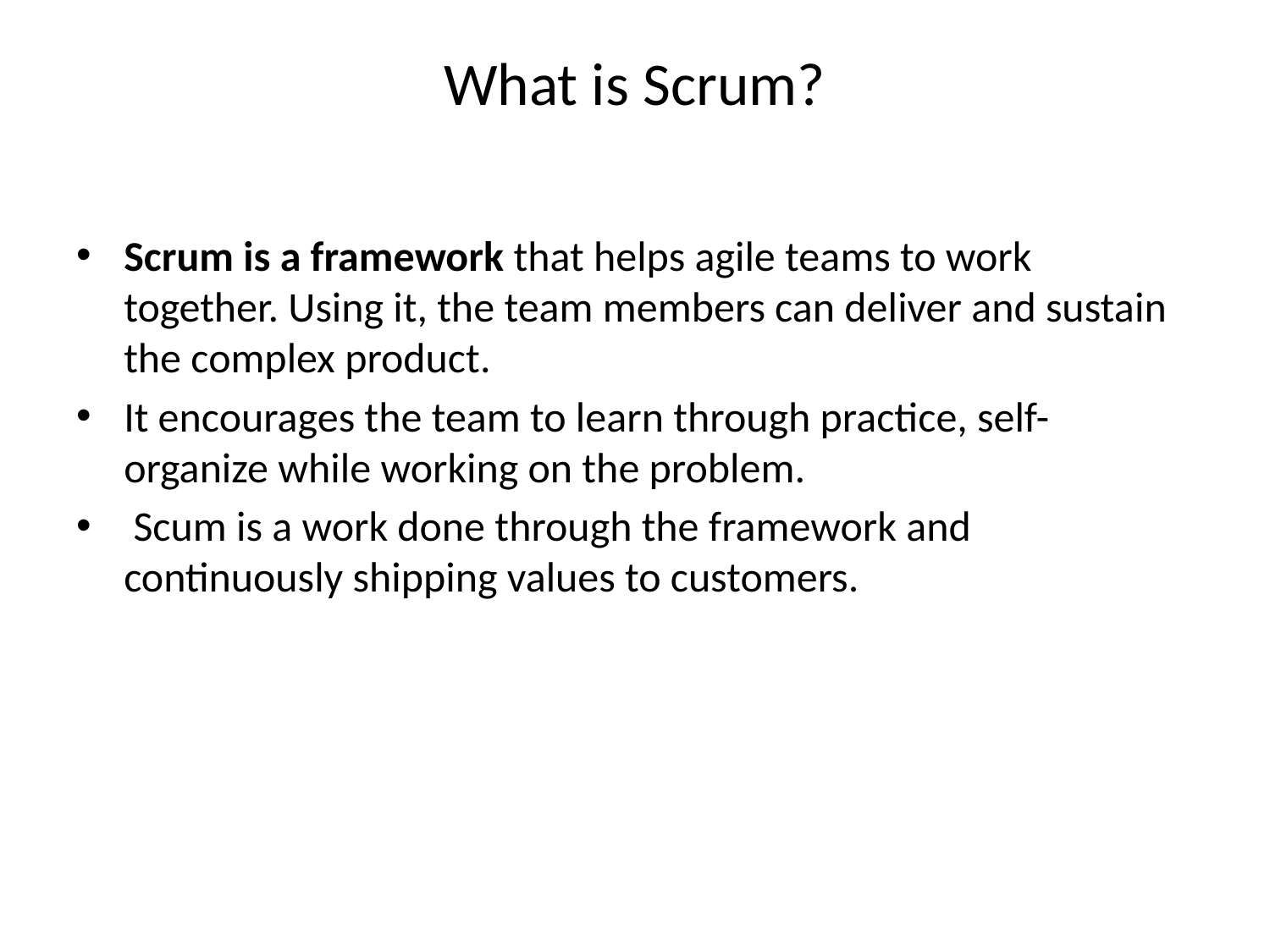

# What is Scrum?
Scrum is a framework that helps agile teams to work together. Using it, the team members can deliver and sustain the complex product.
It encourages the team to learn through practice, self-organize while working on the problem.
 Scum is a work done through the framework and continuously shipping values to customers.